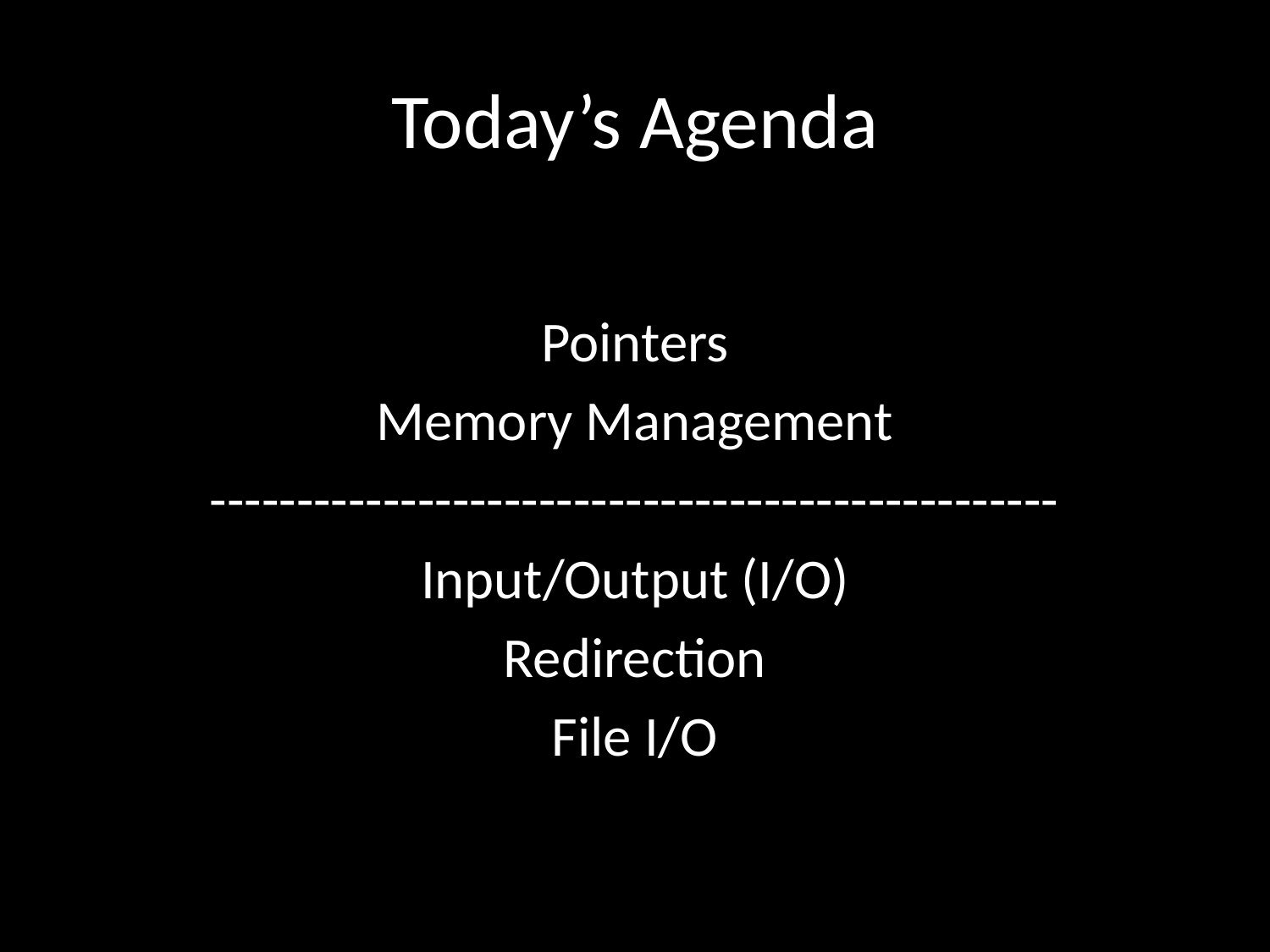

# Today’s Agenda
Pointers
Memory Management
-------------------------------------------------
Input/Output (I/O)
Redirection
File I/O